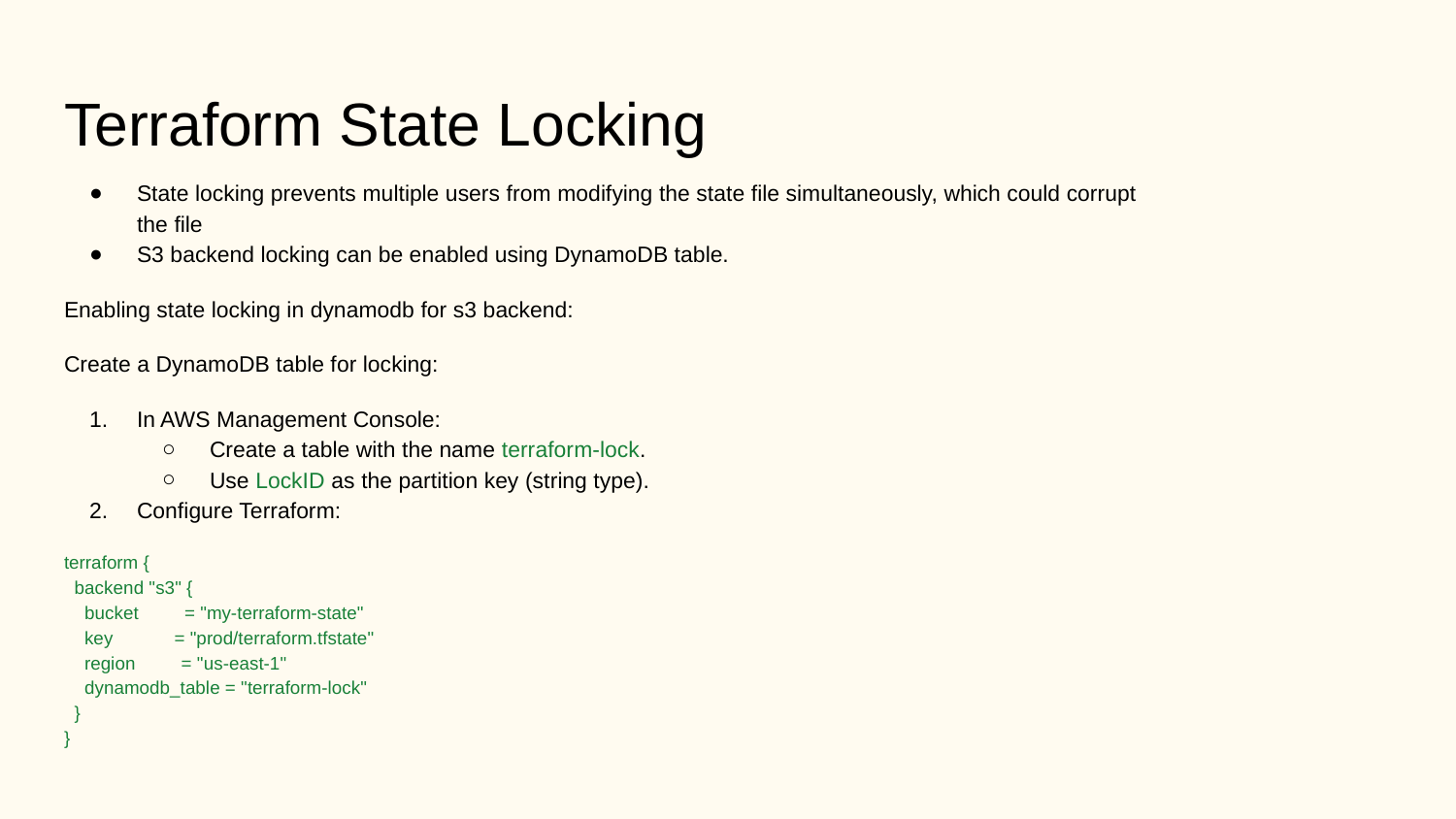

# Terraform State Locking

State locking prevents multiple users from modifying the state file simultaneously, which could corrupt the file
S3 backend locking can be enabled using DynamoDB table.
Enabling state locking in dynamodb for s3 backend:
Create a DynamoDB table for locking:
In AWS Management Console:
Create a table with the name terraform-lock.
Use LockID as the partition key (string type).
Configure Terraform:
terraform {
  backend "s3" {
    bucket         = "my-terraform-state"
    key            = "prod/terraform.tfstate"
    region         = "us-east-1"
    dynamodb_table = "terraform-lock"
  }
}

.